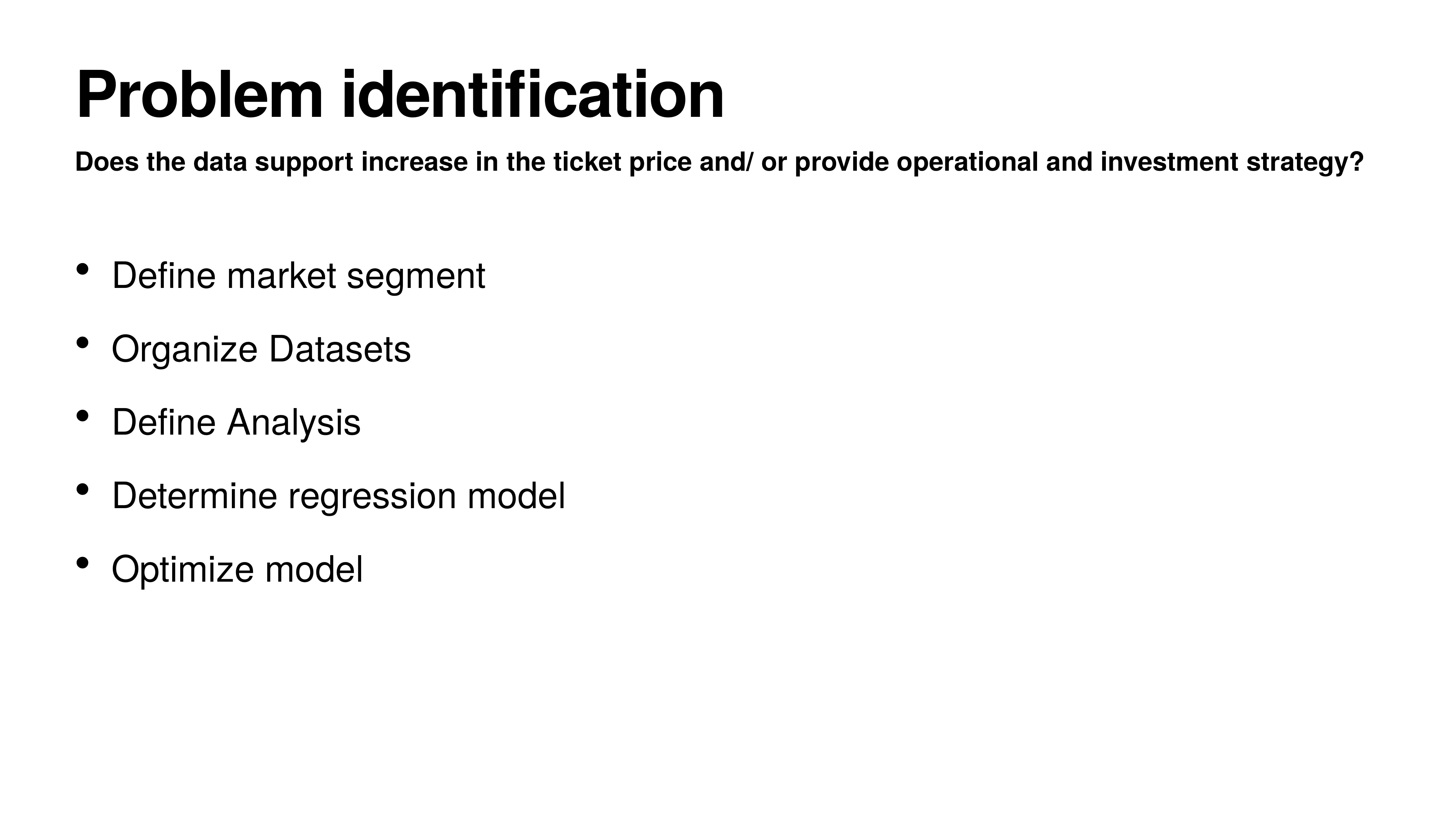

# Problem identification
Does the data support increase in the ticket price and/ or provide operational and investment strategy?
Define market segment
Organize Datasets
Define Analysis
Determine regression model
Optimize model